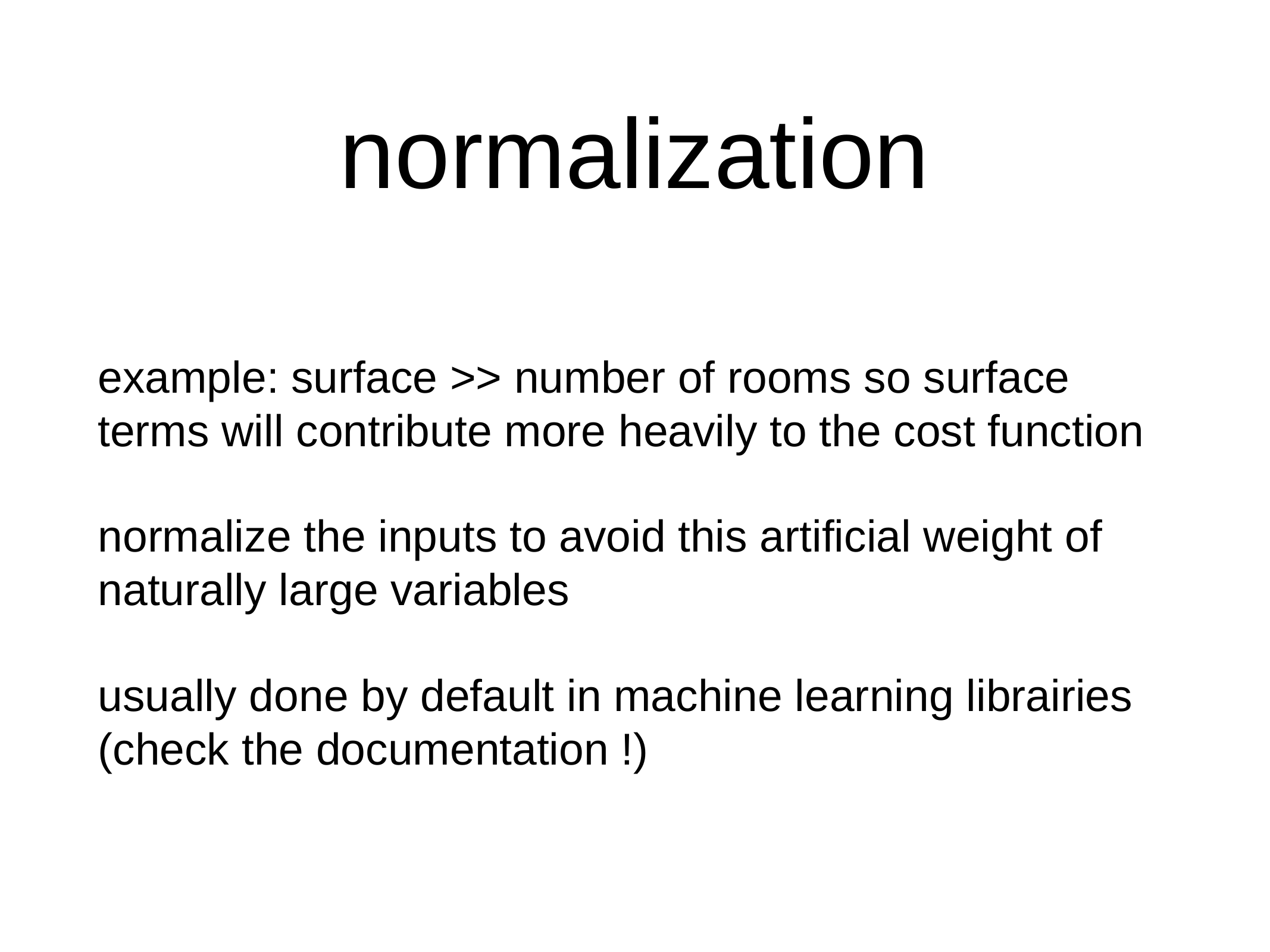

# normalization
example: surface >> number of rooms so surface terms will contribute more heavily to the cost function
normalize the inputs to avoid this artificial weight of naturally large variables
usually done by default in machine learning librairies (check the documentation !)